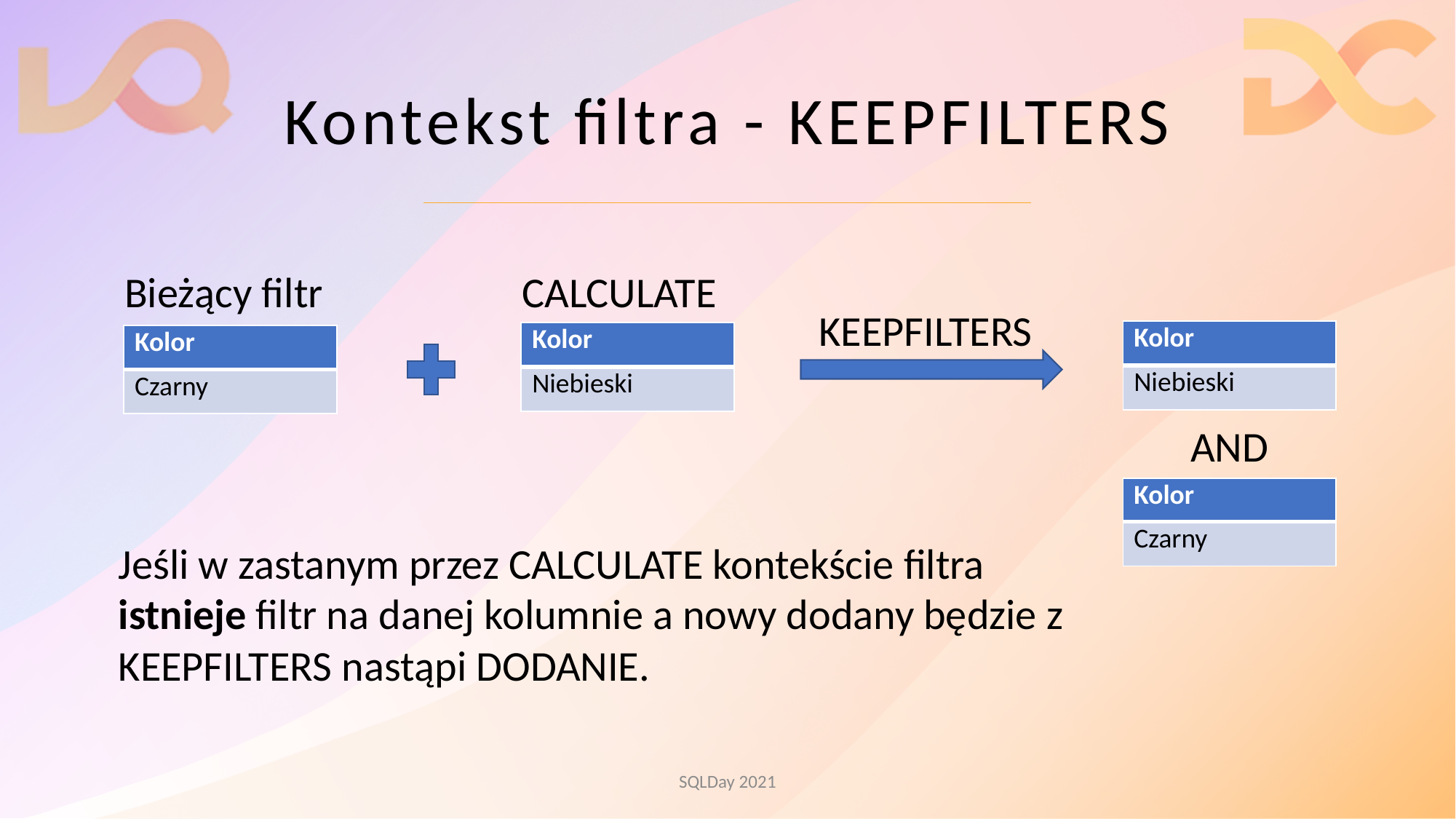

# Kontekst filtra - KEEPFILTERS
Bieżący filtr
CALCULATE
KEEPFILTERS
| Kolor |
| --- |
| Niebieski |
| Kolor |
| --- |
| Niebieski |
| Kolor |
| --- |
| Czarny |

AND
| Kolor |
| --- |
| Czarny |
Jeśli w zastanym przez CALCULATE kontekście filtra istnieje filtr na danej kolumnie a nowy dodany będzie z KEEPFILTERS nastąpi DODANIE.
SQLDay 2021